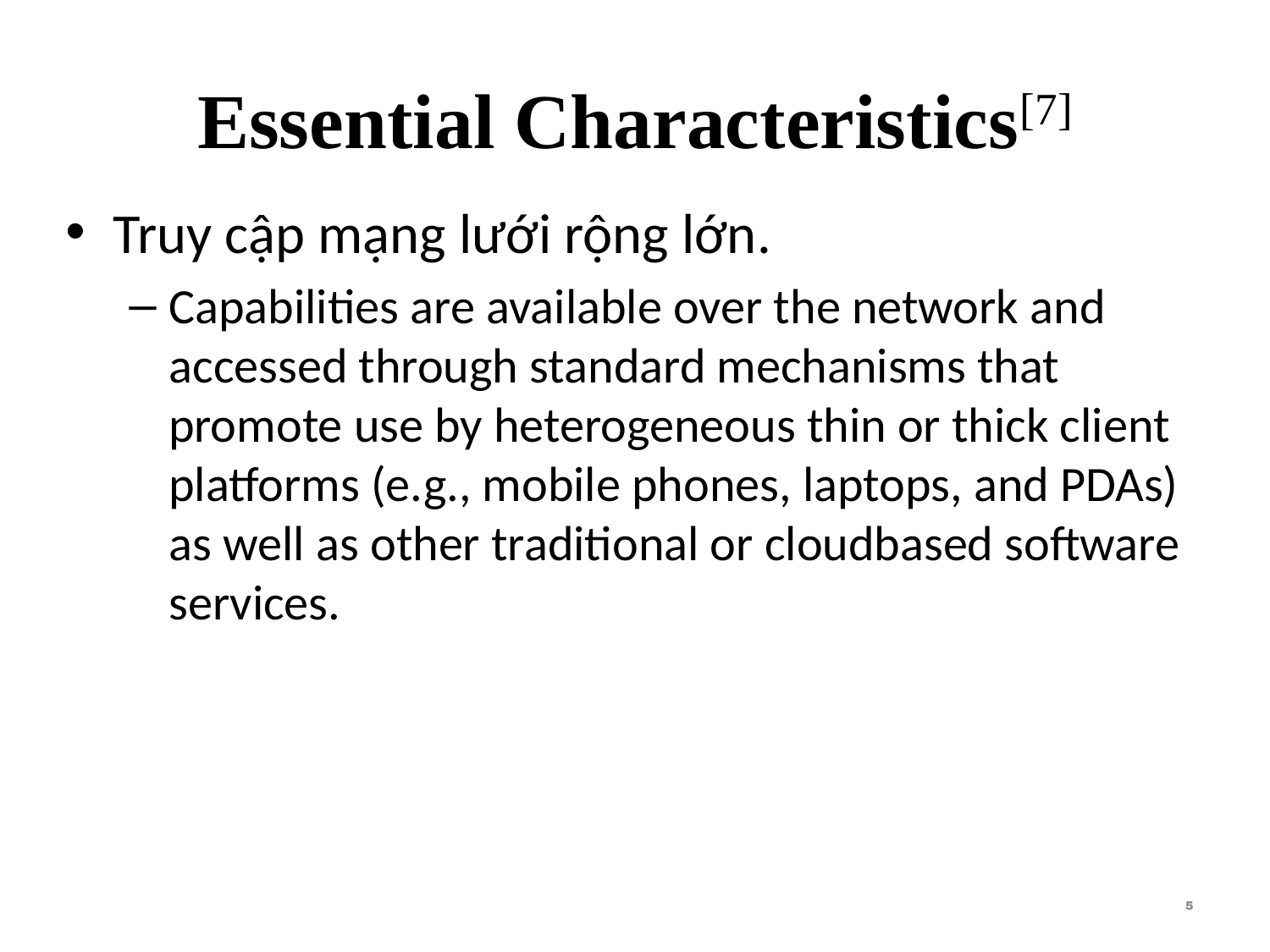

# Essential Characteristics[7]
Truy cập mạng lưới rộng lớn.
Capabilities are available over the network and accessed through standard mechanisms that promote use by heterogeneous thin or thick client platforms (e.g., mobile phones, laptops, and PDAs) as well as other traditional or cloudbased software services.
5